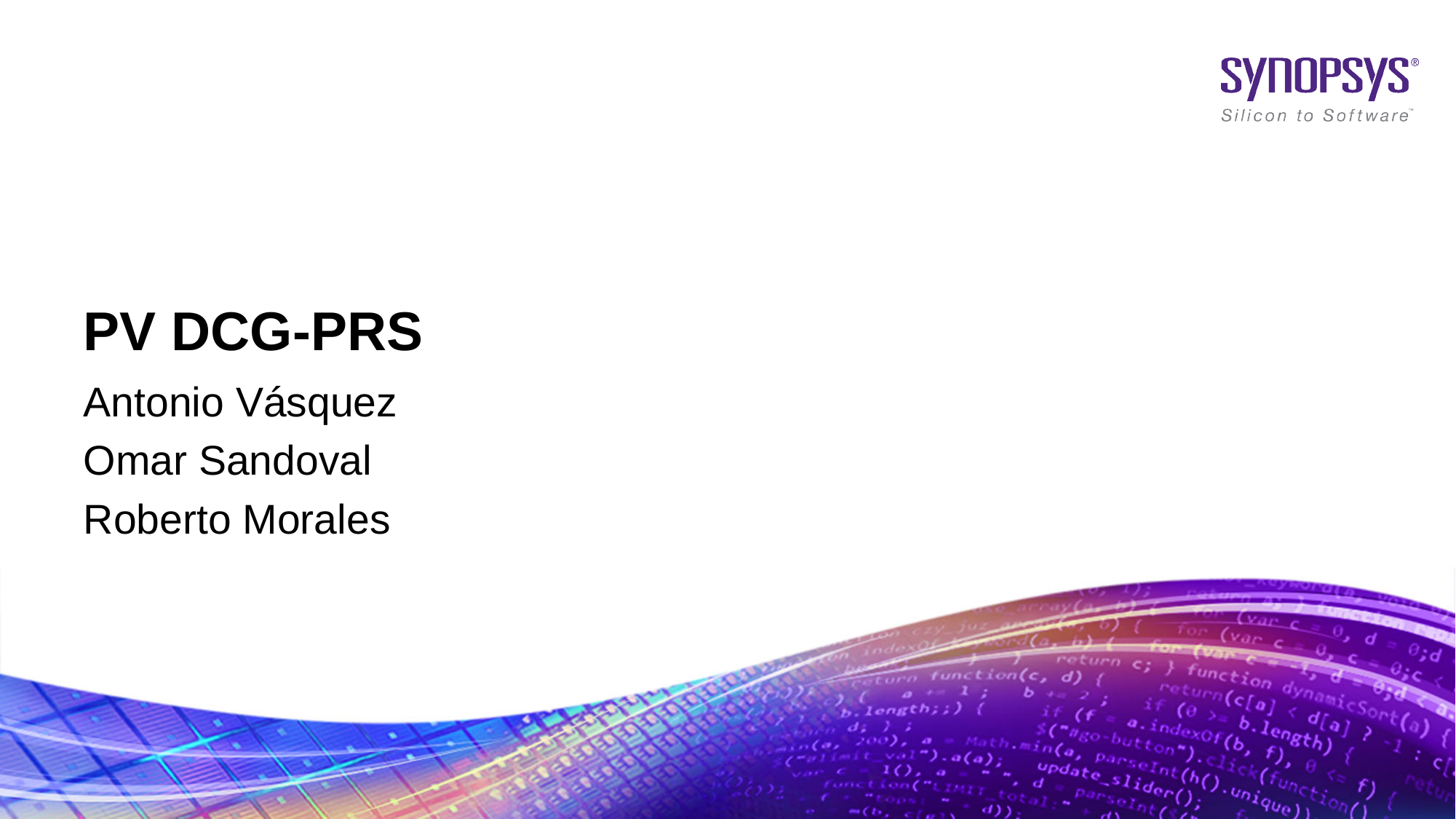

# PV DCG-PRS
Antonio Vásquez
Omar Sandoval
Roberto Morales